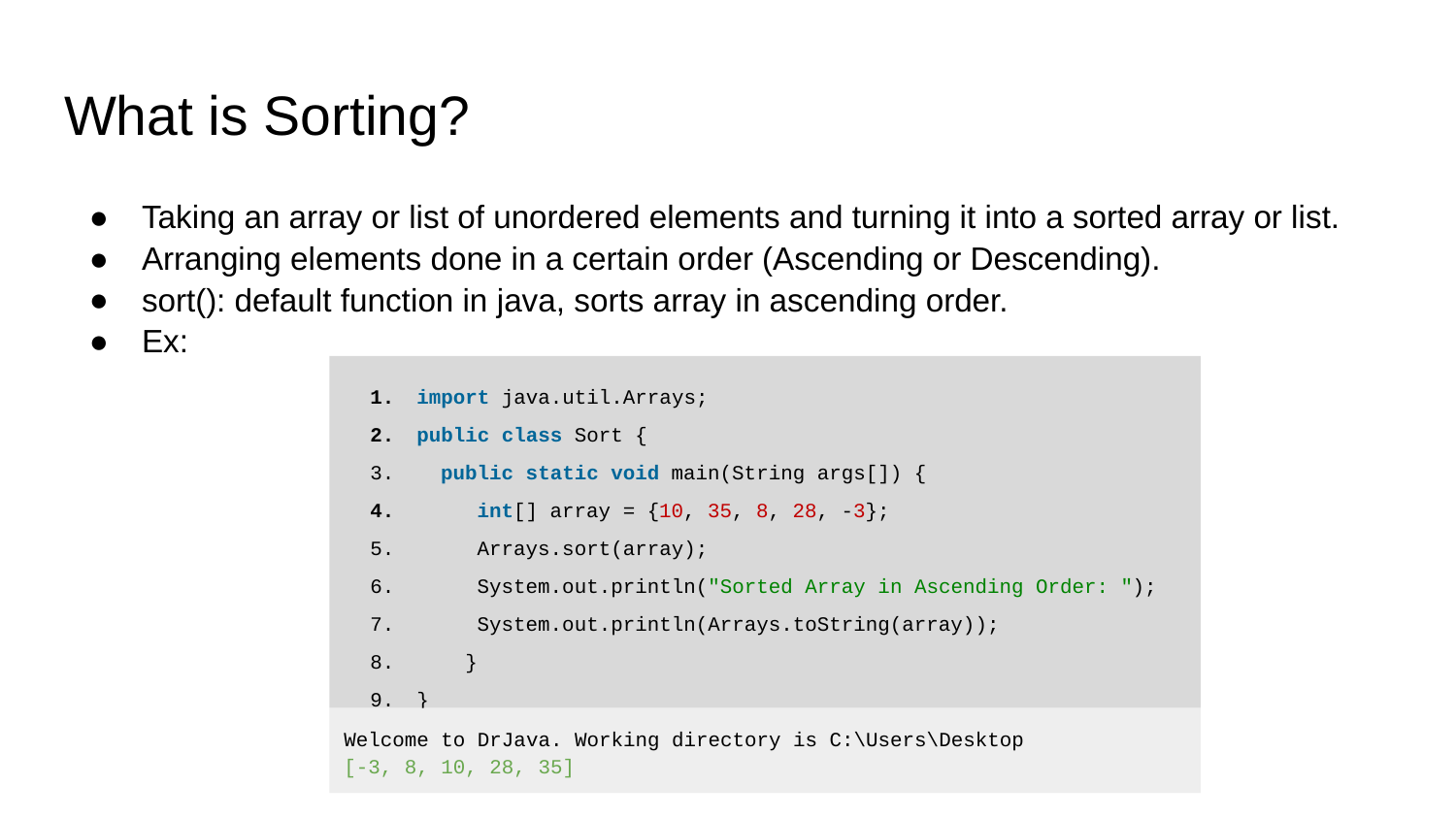

# What is Sorting?
Taking an array or list of unordered elements and turning it into a sorted array or list.
Arranging elements done in a certain order (Ascending or Descending).
sort(): default function in java, sorts array in ascending order.
Ex:

import java.util.Arrays;
public class Sort {
  public static void main(String args[]) {
     int[] array = {10, 35, 8, 28, -3};
     Arrays.sort(array);
     System.out.println("Sorted Array in Ascending Order: ");
     System.out.println(Arrays.toString(array));
    }
}
Welcome to DrJava. Working directory is C:\Users\Desktop
[-3, 8, 10, 28, 35]